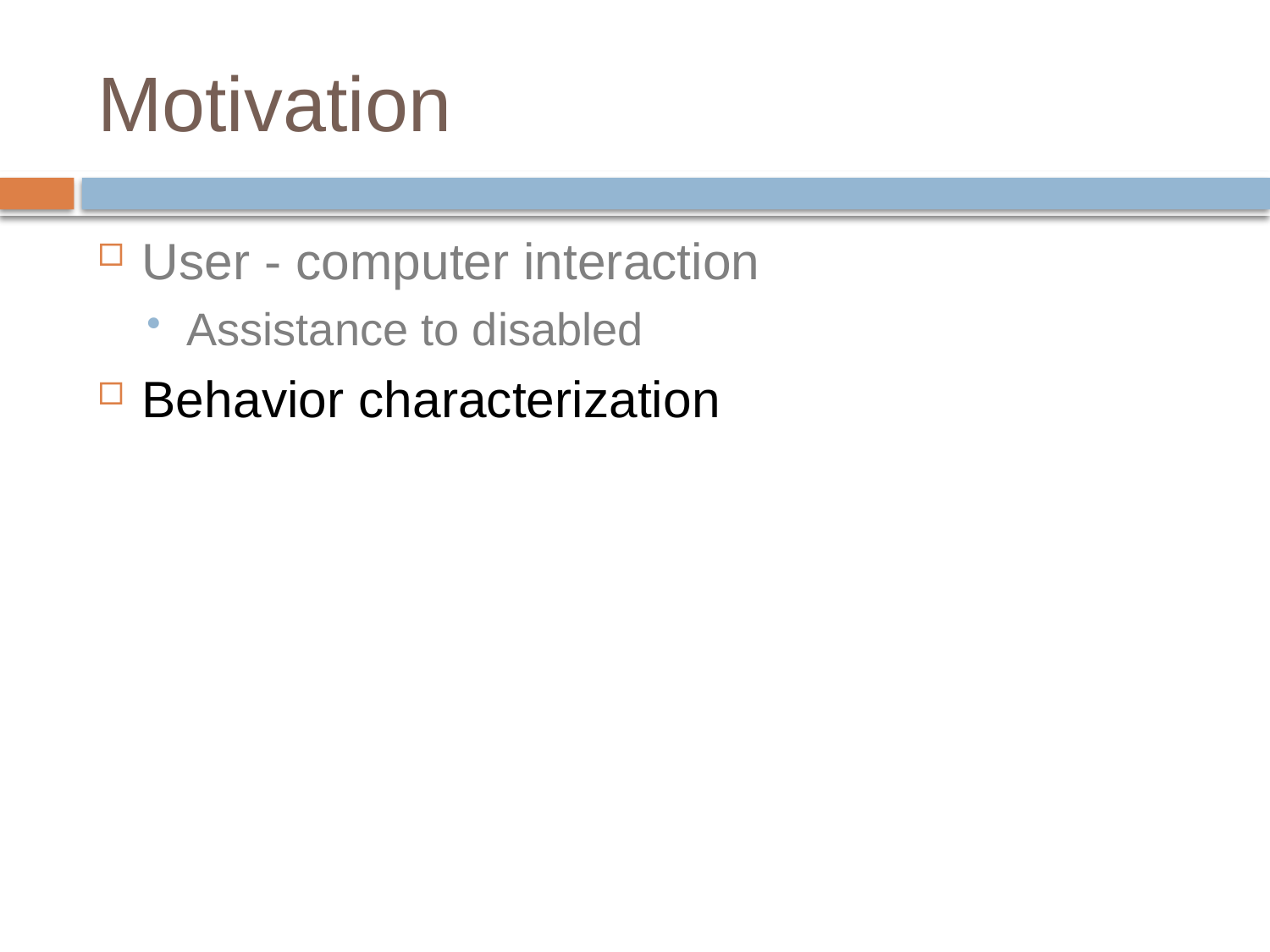

# Motivation
User - computer interaction
Assistance to disabled
Behavior characterization